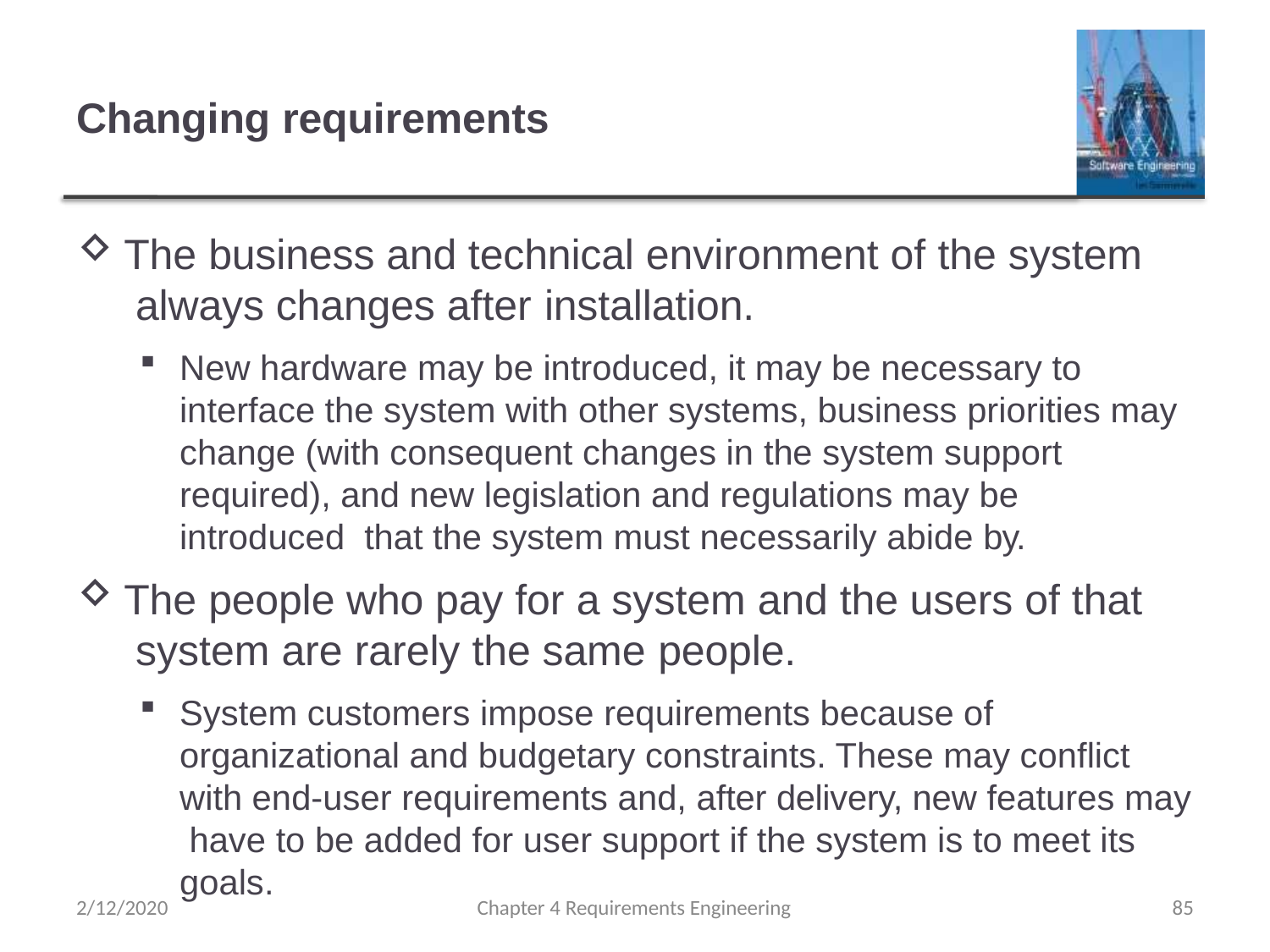

# Changing requirements
The business and technical environment of the system  always changes after installation.
New hardware may be introduced, it may be necessary to  interface the system with other systems, business priorities may  change (with consequent changes in the system support  required), and new legislation and regulations may be introduced  that the system must necessarily abide by.
The people who pay for a system and the users of that  system are rarely the same people.
System customers impose requirements because of  organizational and budgetary constraints. These may conflict  with end-user requirements and, after delivery, new features may  have to be added for user support if the system is to meet its  goals.
2/12/2020
Chapter 4 Requirements Engineering
85